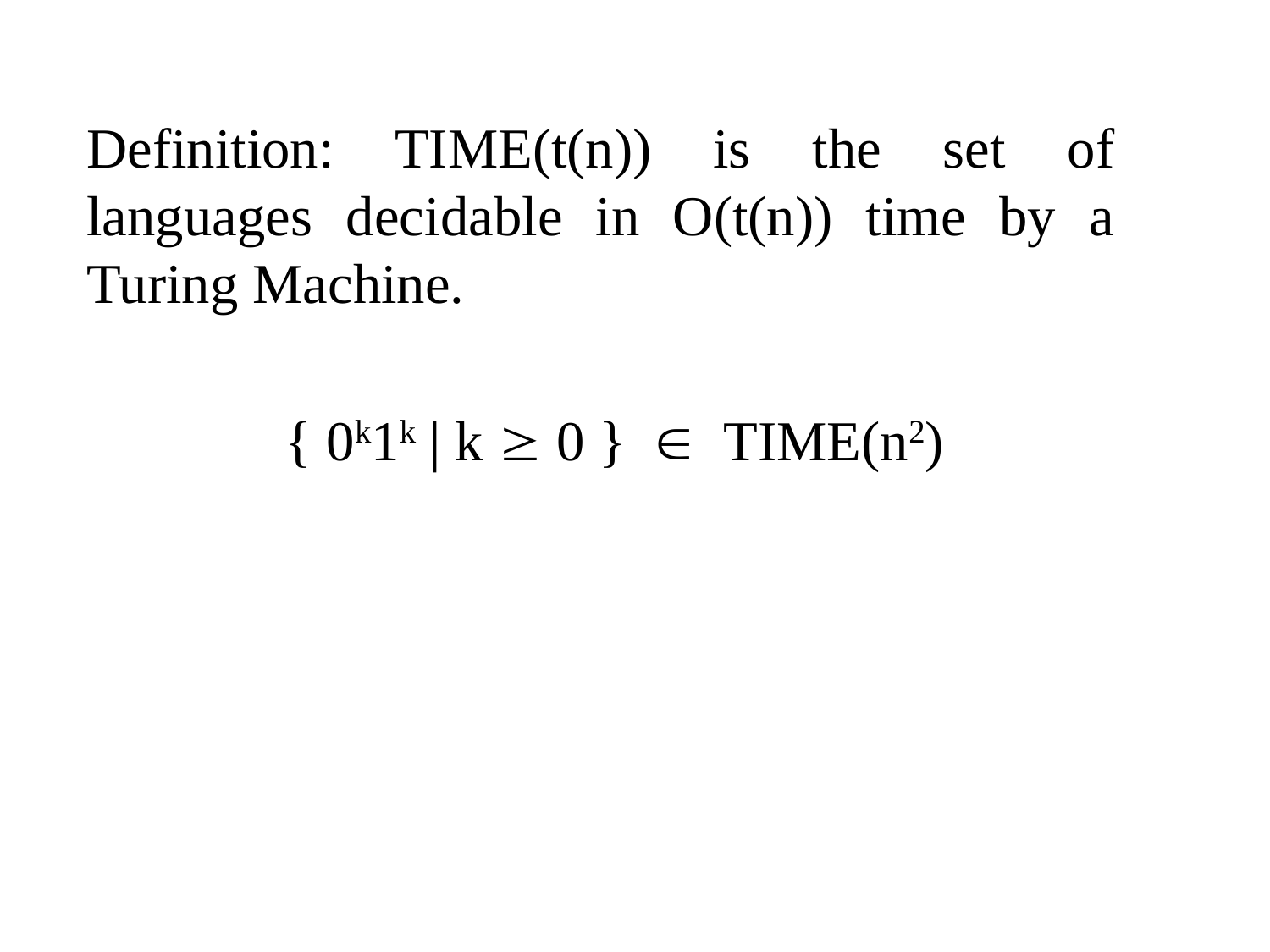

Definition: TIME(t(n)) is the set of languages decidable in O(t(n)) time by a Turing Machine.

{ 0k1k | k ≥ 0 }  ∈  TIME(n2)